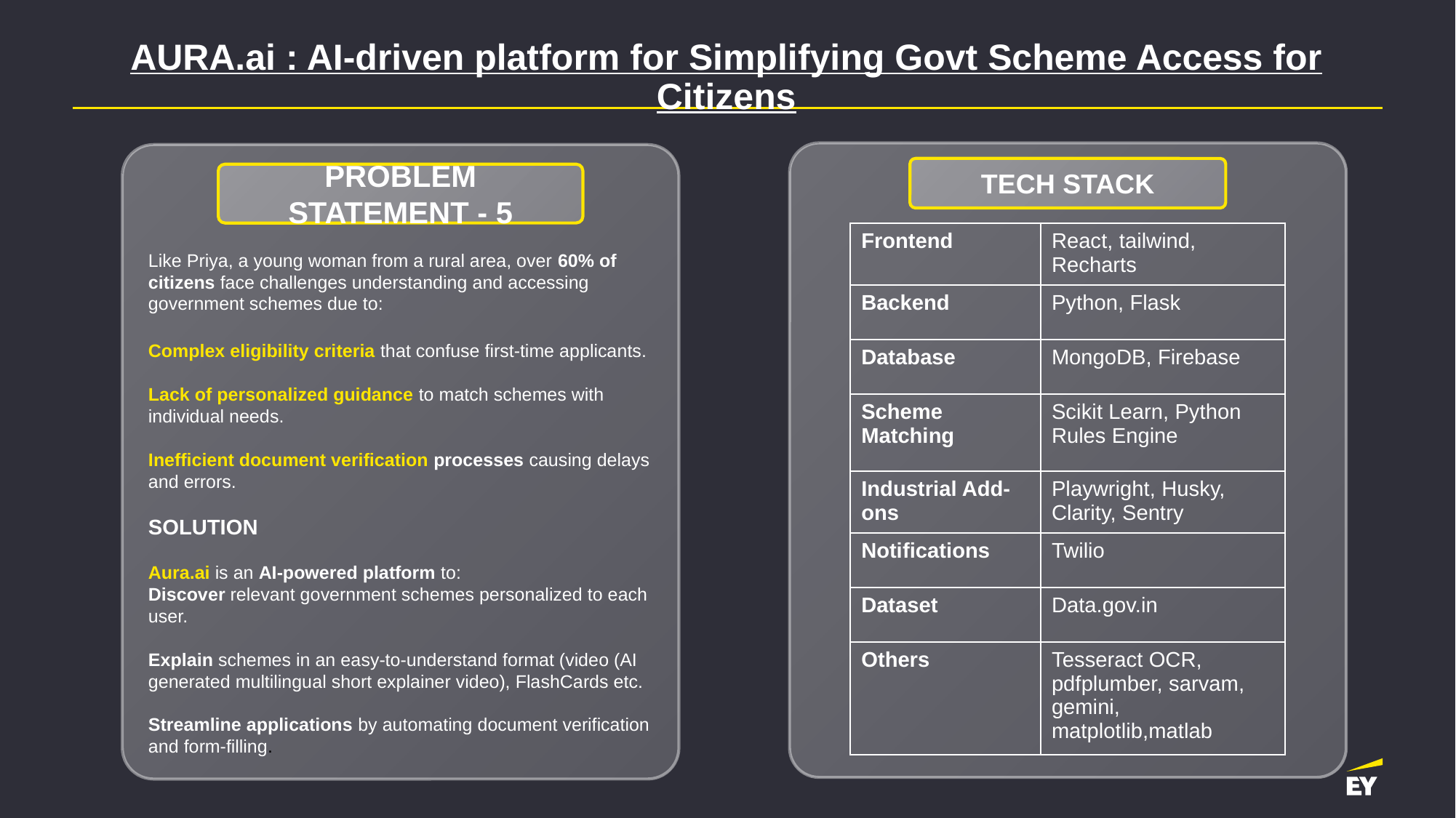

AURA.ai : AI-driven platform for Simplifying Govt Scheme Access for Citizens

TECH STACK
PROBLEM STATEMENT - 5
Like Priya, a young woman from a rural area, over 60% of citizens face challenges understanding and accessing government schemes due to:
Complex eligibility criteria that confuse first-time applicants.

Lack of personalized guidance to match schemes with individual needs.
Inefficient document verification processes causing delays and errors.

SOLUTION

Aura.ai is an AI-powered platform to:
Discover relevant government schemes personalized to each user.
Explain schemes in an easy-to-understand format (video (AI generated multilingual short explainer video), FlashCards etc.
Streamline applications by automating document verification and form-filling.
| Frontend | React, tailwind, Recharts |
| --- | --- |
| Backend | Python, Flask |
| Database | MongoDB, Firebase |
| Scheme Matching | Scikit Learn, Python Rules Engine |
| Industrial Add-ons | Playwright, Husky, Clarity, Sentry |
| Notifications | Twilio |
| Dataset | Data.gov.in |
| Others | Tesseract OCR, pdfplumber, sarvam, gemini, matplotlib,matlab |